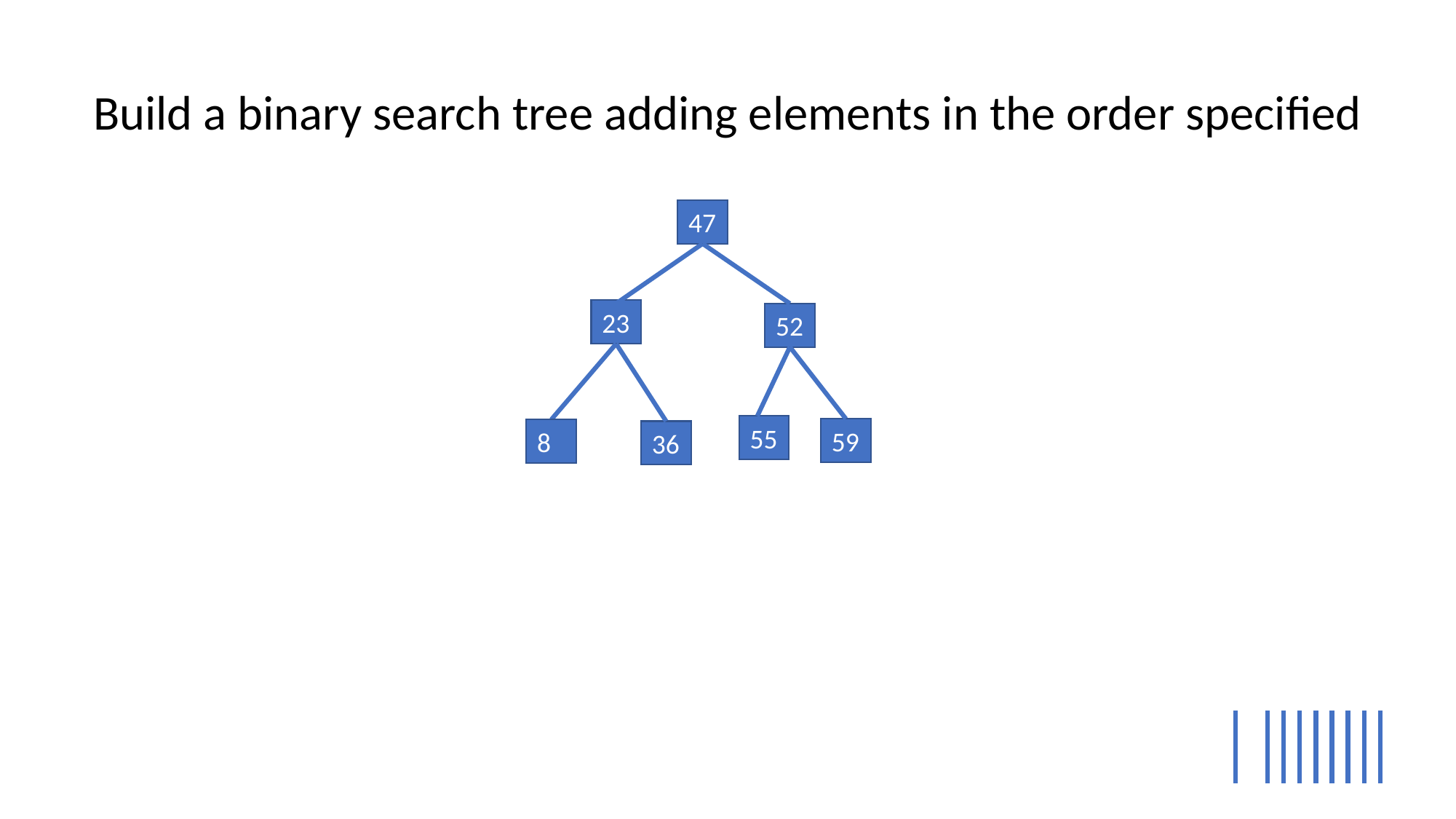

Build a binary search tree adding elements in the order specified
47
23
52
55
59
8
36